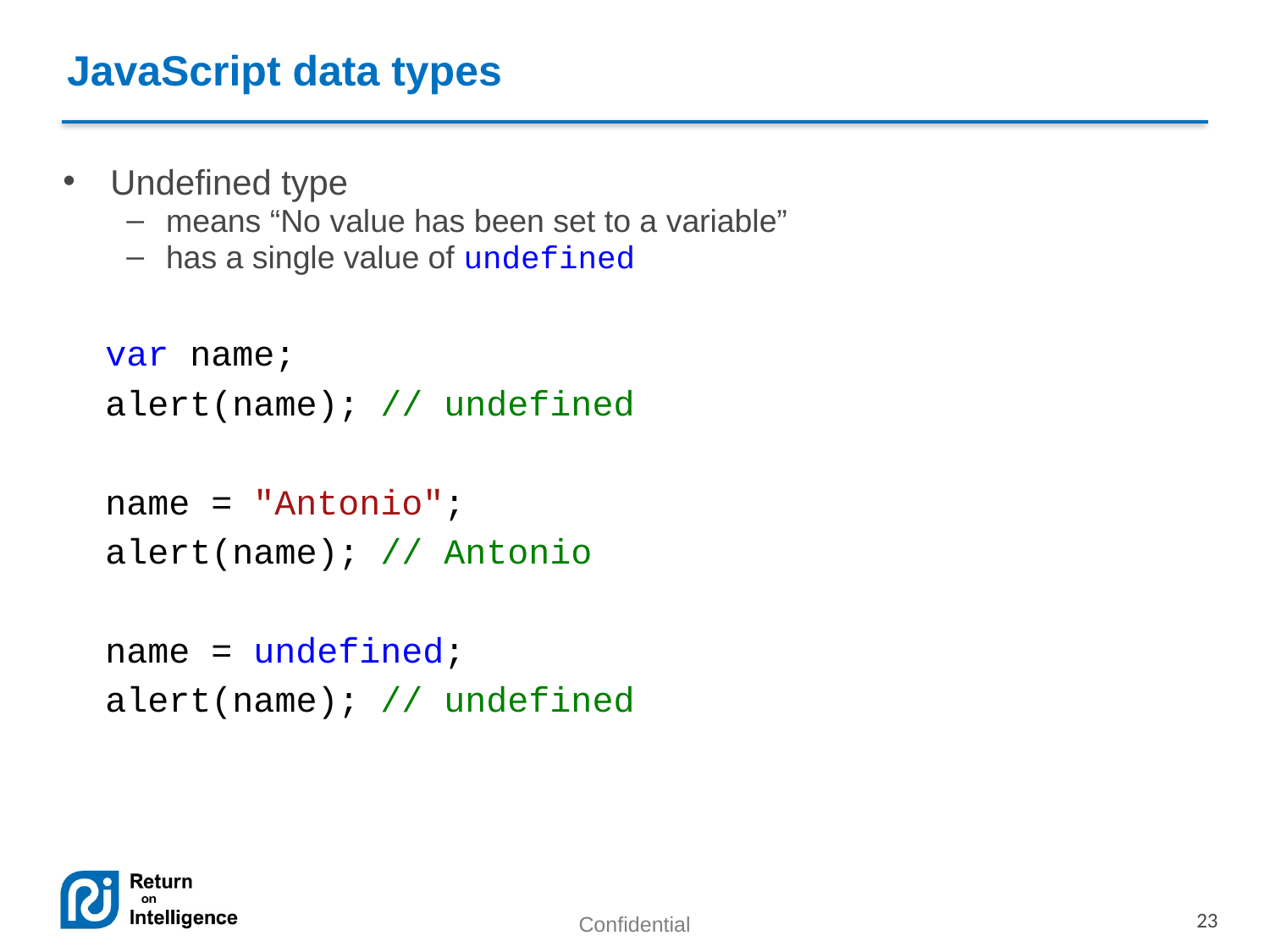

JavaScript data types
Undefined type
means “No value has been set to a variable”
has a single value of undefined

  var name;
  alert(name); // undefined

  name = "Antonio";
  alert(name); // Antonio

  name = undefined;
  alert(name); // undefined